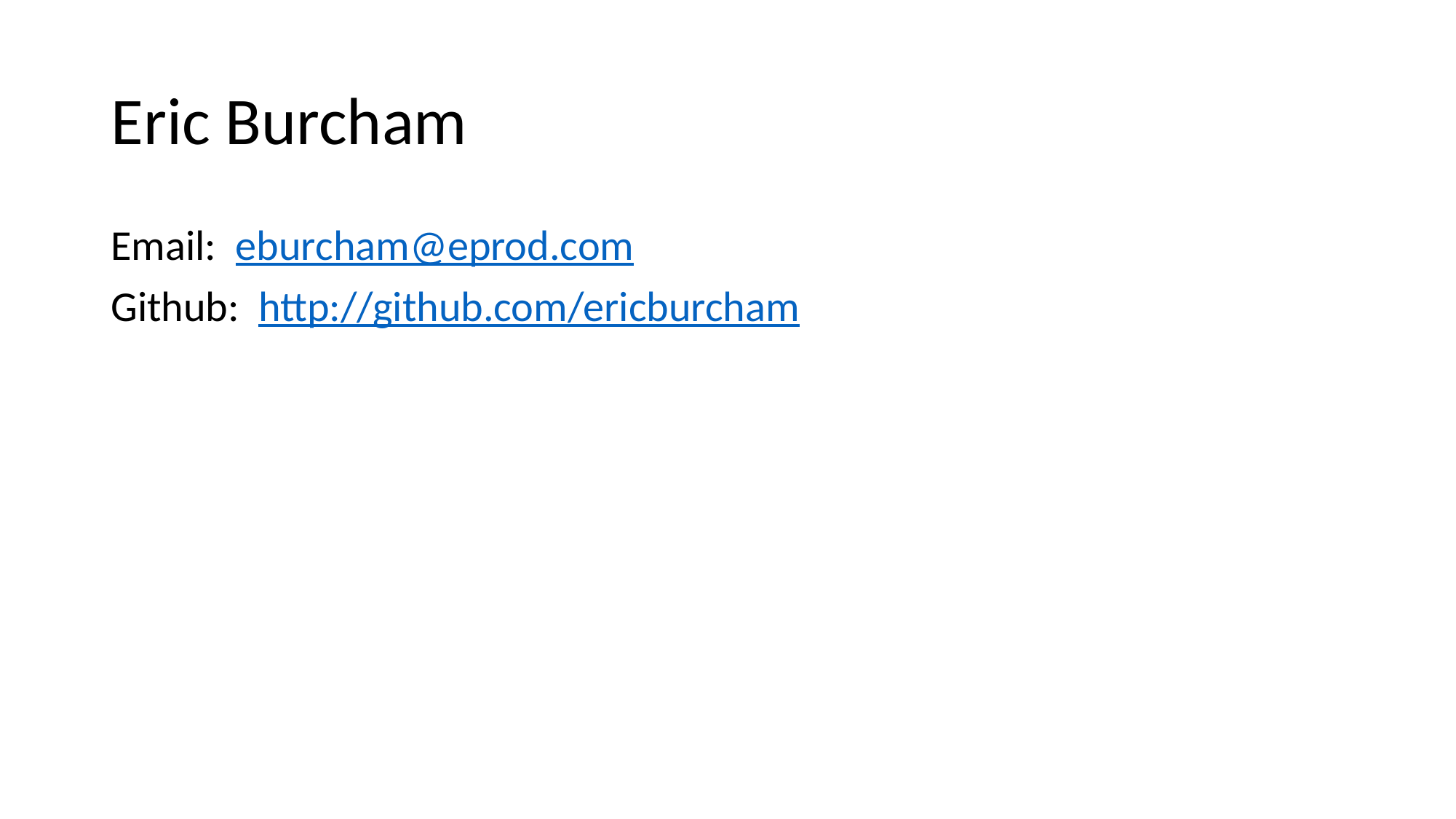

# Eric Burcham
Email:  eburcham@eprod.com
Github:  http://github.com/ericburcham